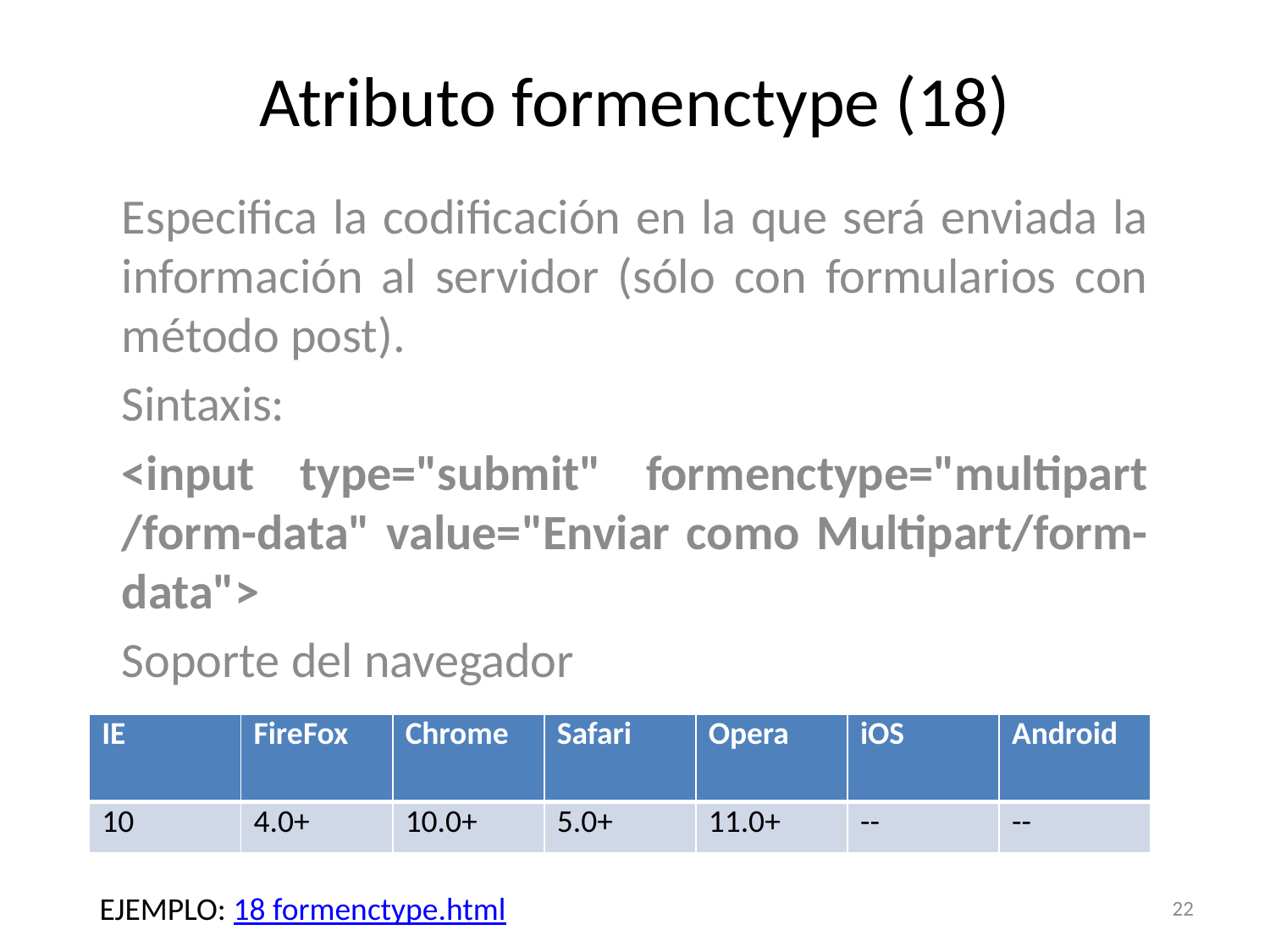

# Atributo formenctype (18)
Especifica la codificación en la que será enviada la información al servidor (sólo con formularios con método post).
Sintaxis:
<input type="submit" formenctype="multipart /form-data" value="Enviar como Multipart/form-data">
Soporte del navegador

| IE | FireFox | Chrome | Safari | Opera | iOS | Android |
| --- | --- | --- | --- | --- | --- | --- |
| 10 | 4.0+ | 10.0+ | 5.0+ | 11.0+ | -- | -- |
22
EJEMPLO: 18 formenctype.html